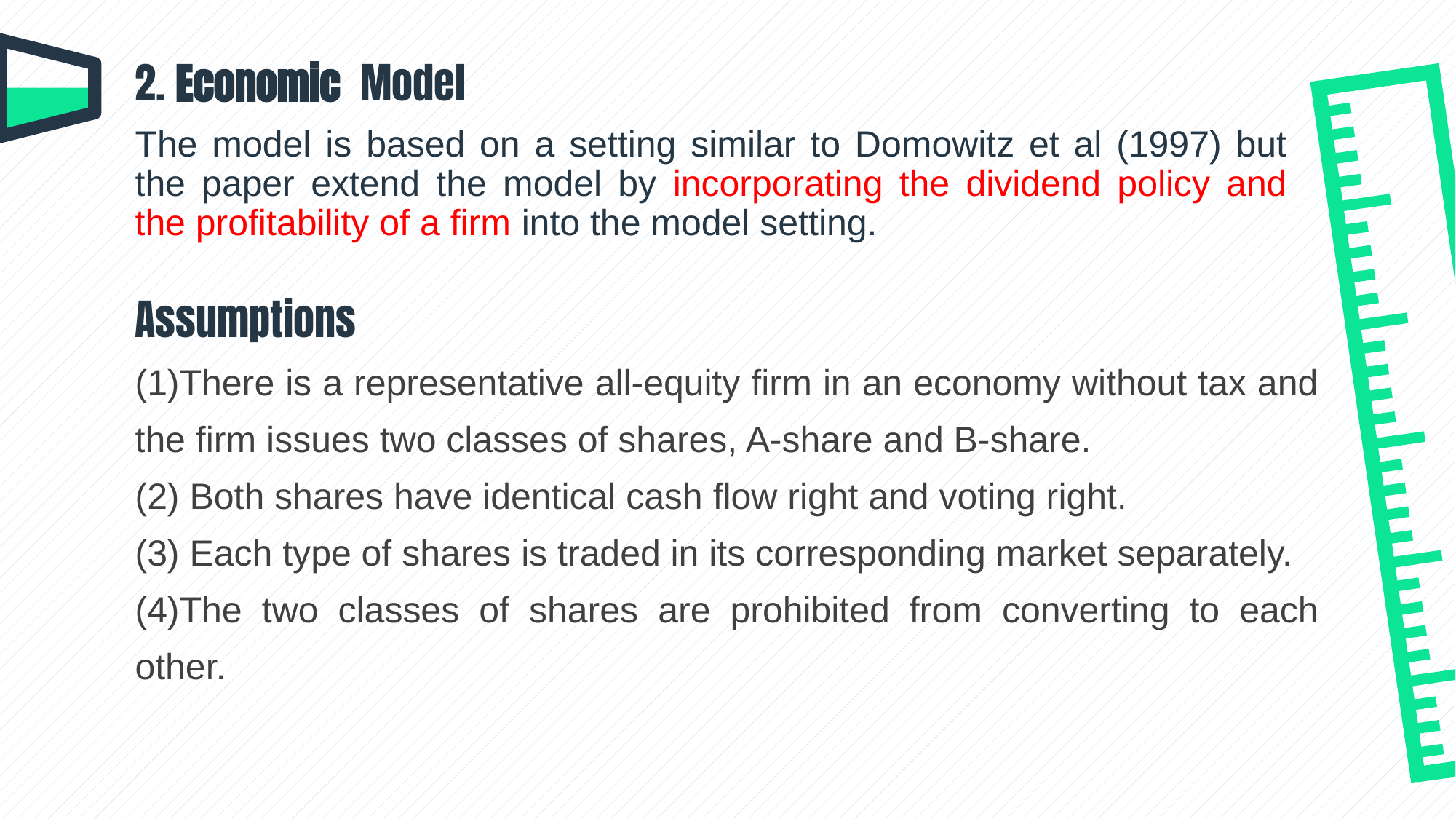

2. Economic  Model
The model is based on a setting similar to Domowitz et al (1997) but the paper extend the model by incorporating the dividend policy and the profitability of a firm into the model setting.
Assumptions
(1)There is a representative all-equity firm in an economy without tax and the firm issues two classes of shares, A-share and B-share.
(2) Both shares have identical cash flow right and voting right.
(3) Each type of shares is traded in its corresponding market separately.
(4)The two classes of shares are prohibited from converting to each other.